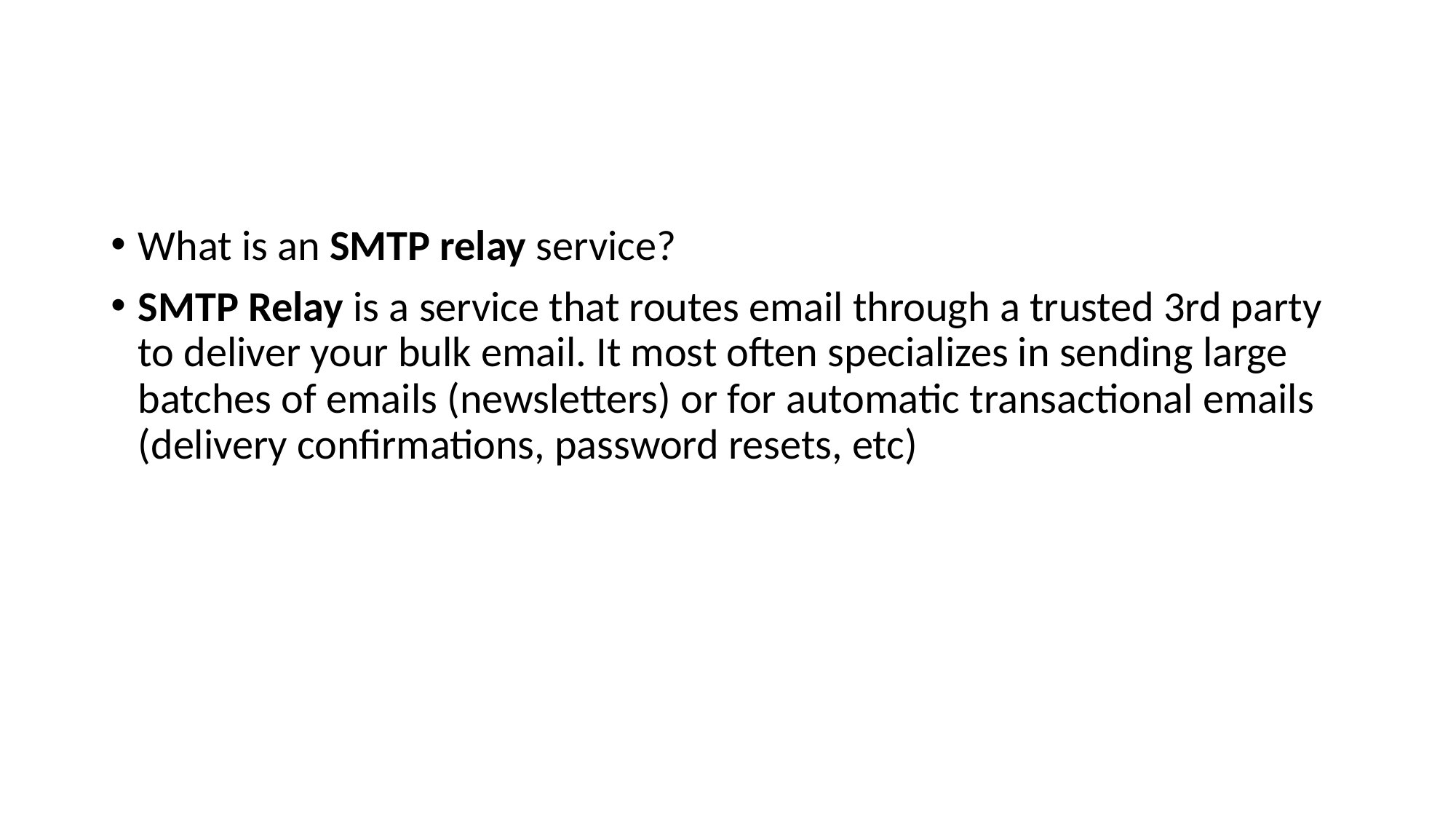

#
What is an SMTP relay service?
SMTP Relay is a service that routes email through a trusted 3rd party to deliver your bulk email. It most often specializes in sending large batches of emails (newsletters) or for automatic transactional emails (delivery confirmations, password resets, etc)